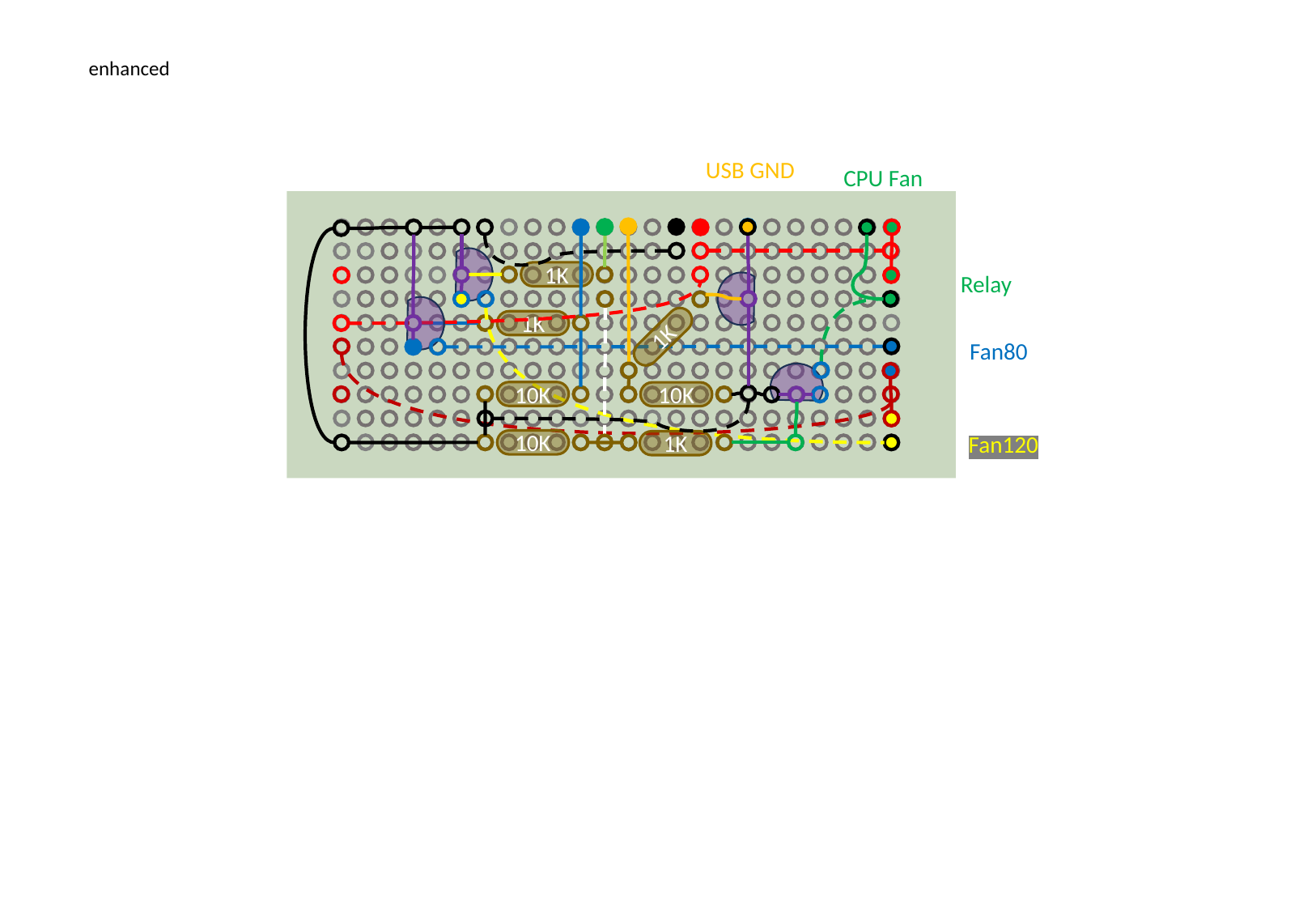

enhanced
USB GND
CPU Fan

1K

Relay

1K

1K

Fan80

10K

10K

Fan120
10K

1K